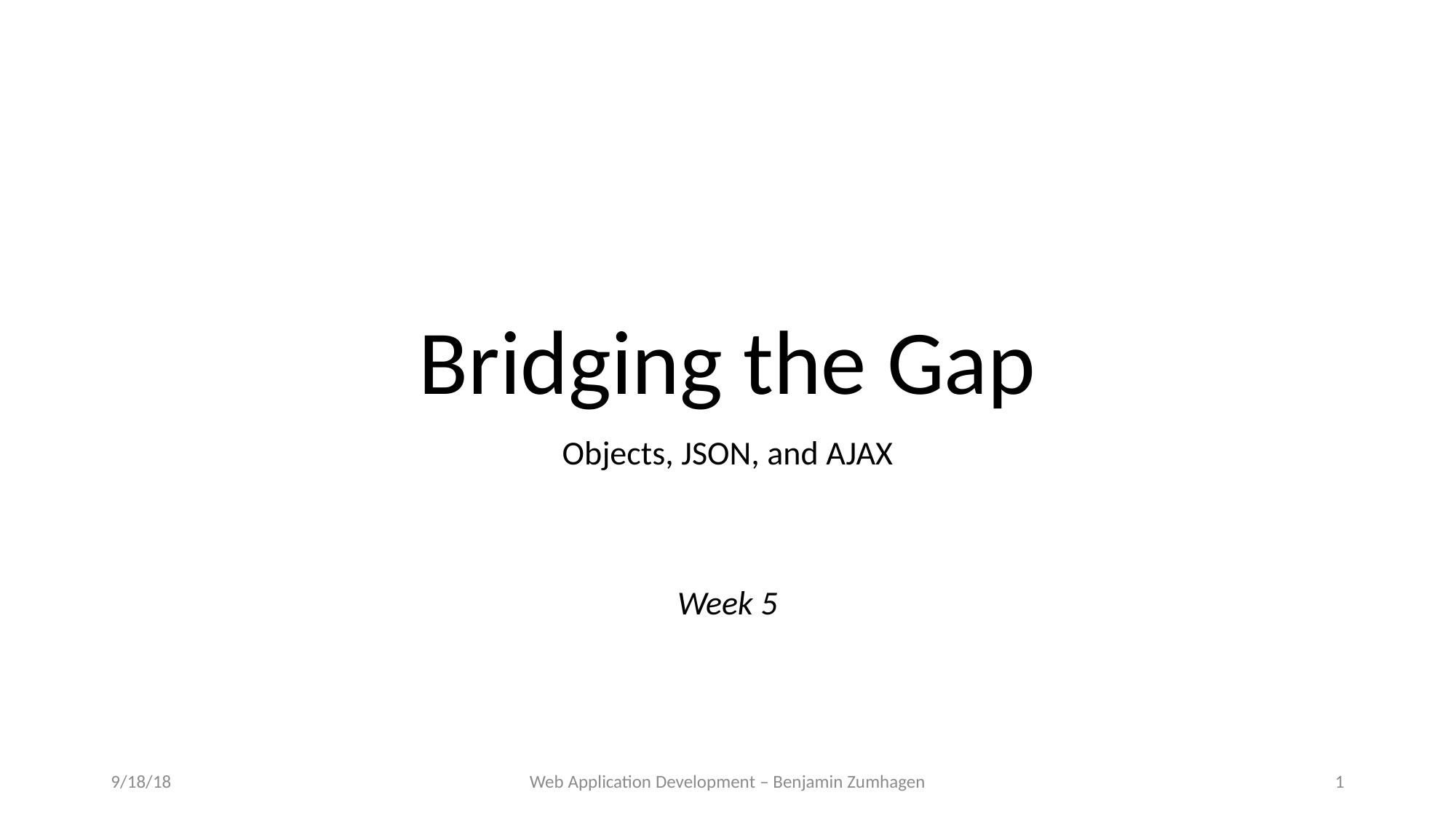

# Bridging the Gap
Objects, JSON, and AJAX

Week 5
9/18/18
Web Application Development – Benjamin Zumhagen
1